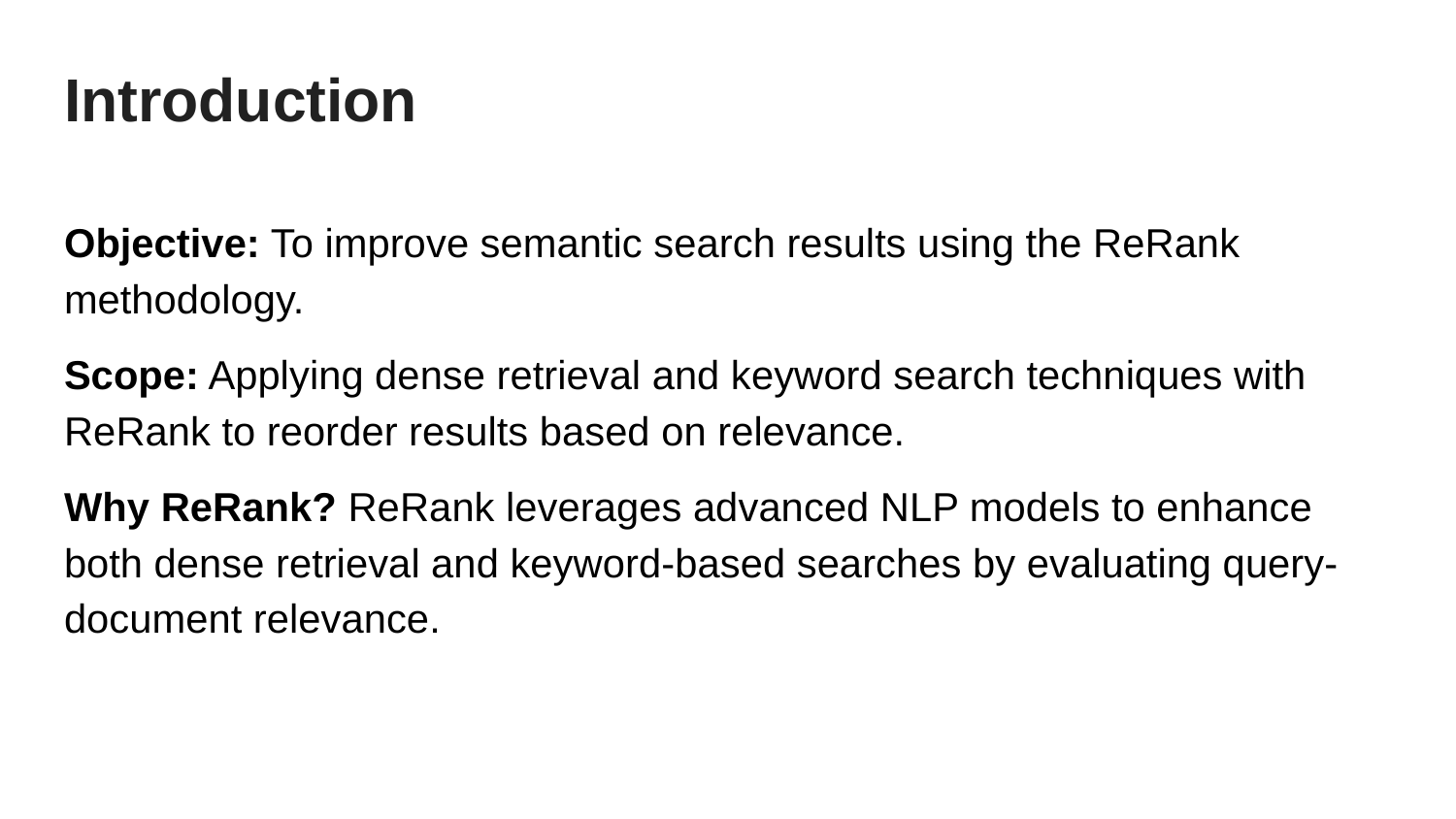

# Introduction
Objective: To improve semantic search results using the ReRank methodology.
Scope: Applying dense retrieval and keyword search techniques with ReRank to reorder results based on relevance.
Why ReRank? ReRank leverages advanced NLP models to enhance both dense retrieval and keyword-based searches by evaluating query-document relevance.